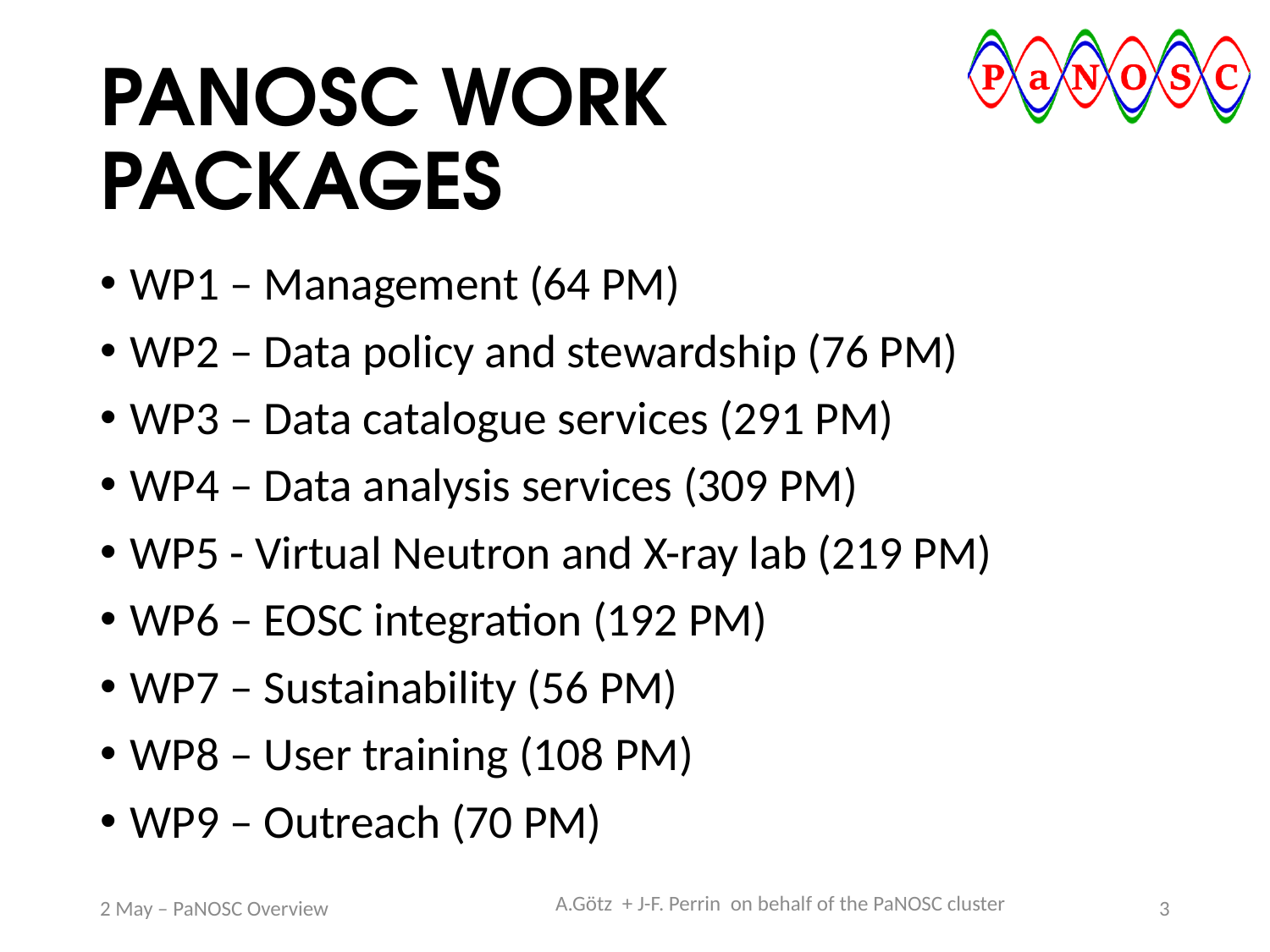

# PaNOSC Work packages
WP1 – Management (64 PM)
WP2 – Data policy and stewardship (76 PM)
WP3 – Data catalogue services (291 PM)
WP4 – Data analysis services (309 PM)
WP5 - Virtual Neutron and X-ray lab (219 PM)
WP6 – EOSC integration (192 PM)
WP7 – Sustainability (56 PM)
WP8 – User training (108 PM)
WP9 – Outreach (70 PM)

A.Götz  + J-F. Perrin  on behalf of the PaNOSC cluster
2 May – PaNOSC Overview
3